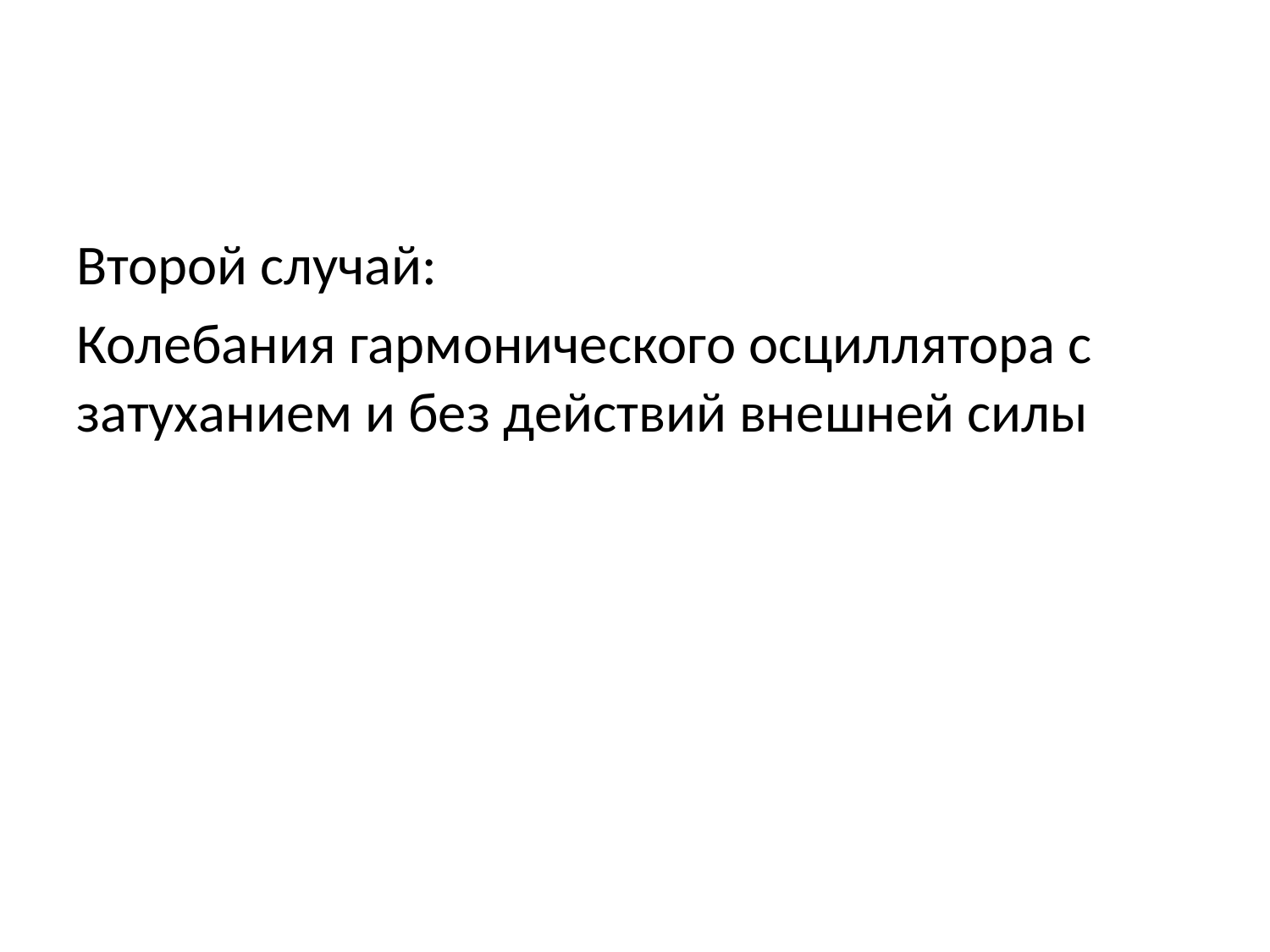

Второй случай:
Колебания гармонического осциллятора c затуханием и без действий внешней силы